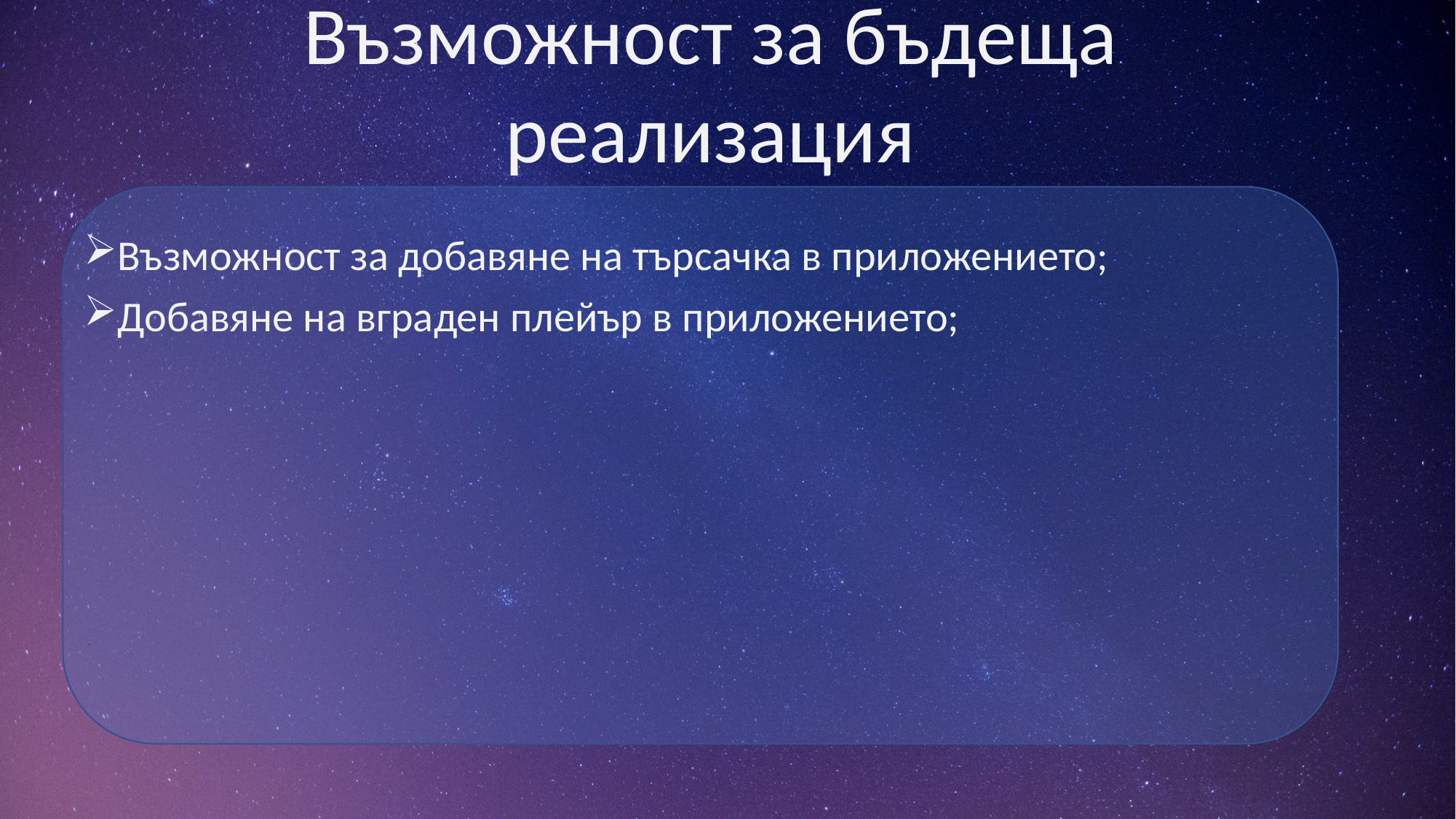

Възможност за бъдеща реализация

Възможност за добавяне на търсачка в приложението;
Добавяне на вграден плейър в приложението;